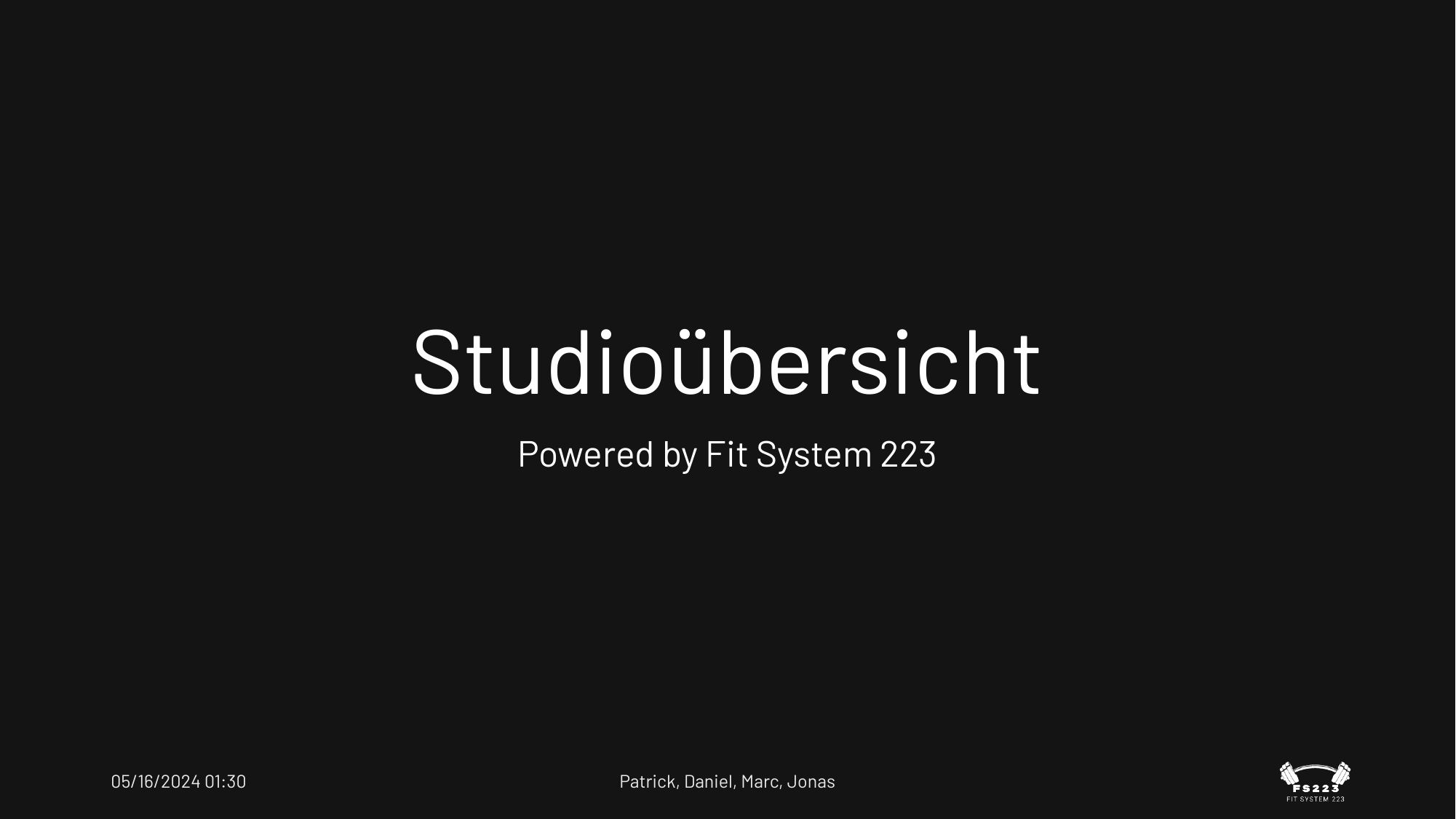

# Studioübersicht
Powered by Fit System 223
05/16/2024 01:30
Patrick, Daniel, Marc, Jonas